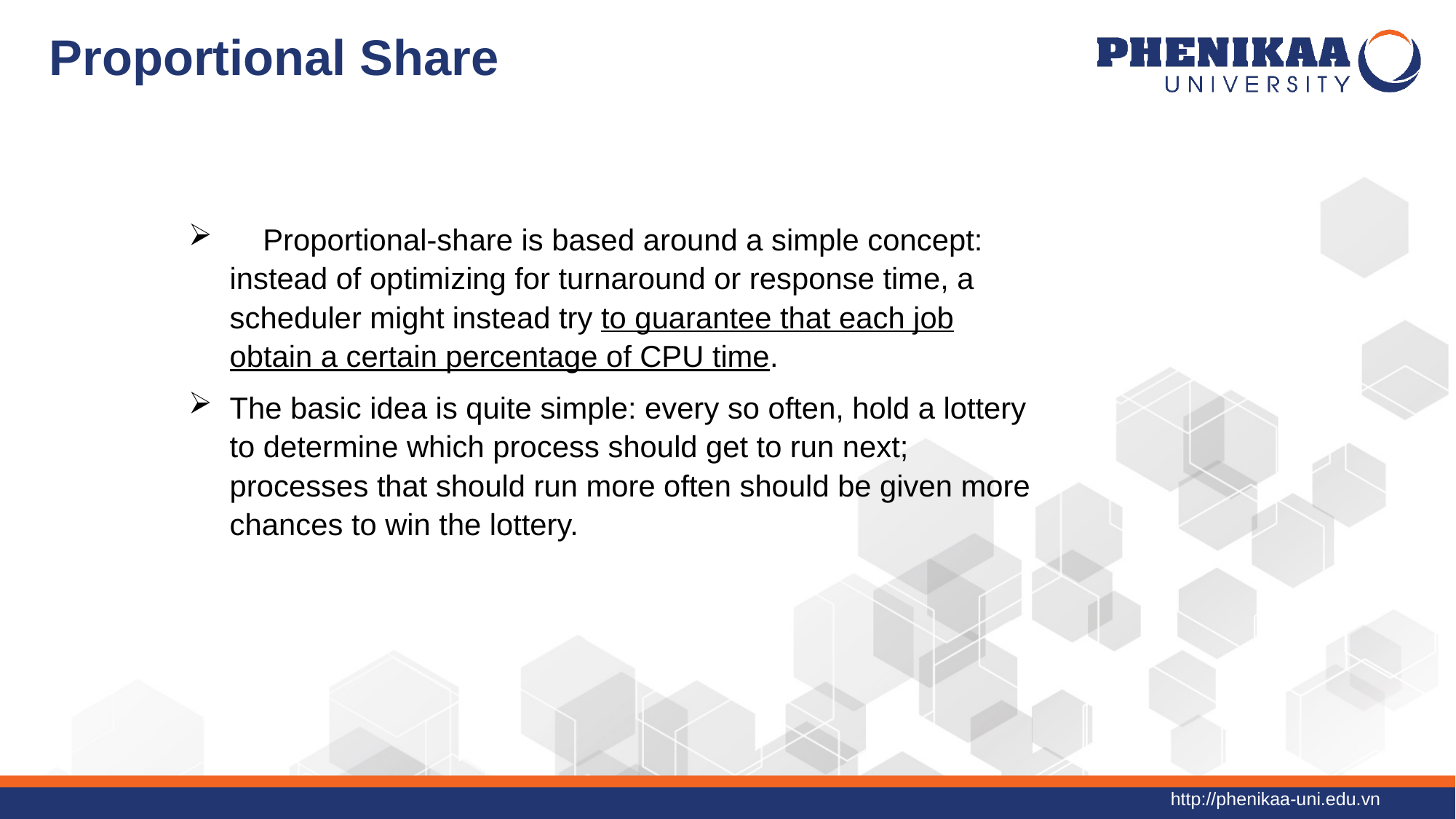

# Proportional Share
    Proportional-share is based around a simple concept: instead of optimizing for turnaround or response time, a scheduler might instead try to guarantee that each job obtain a certain percentage of CPU time.
The basic idea is quite simple: every so often, hold a lottery to determine which process should get to run next; processes that should run more often should be given more chances to win the lottery.